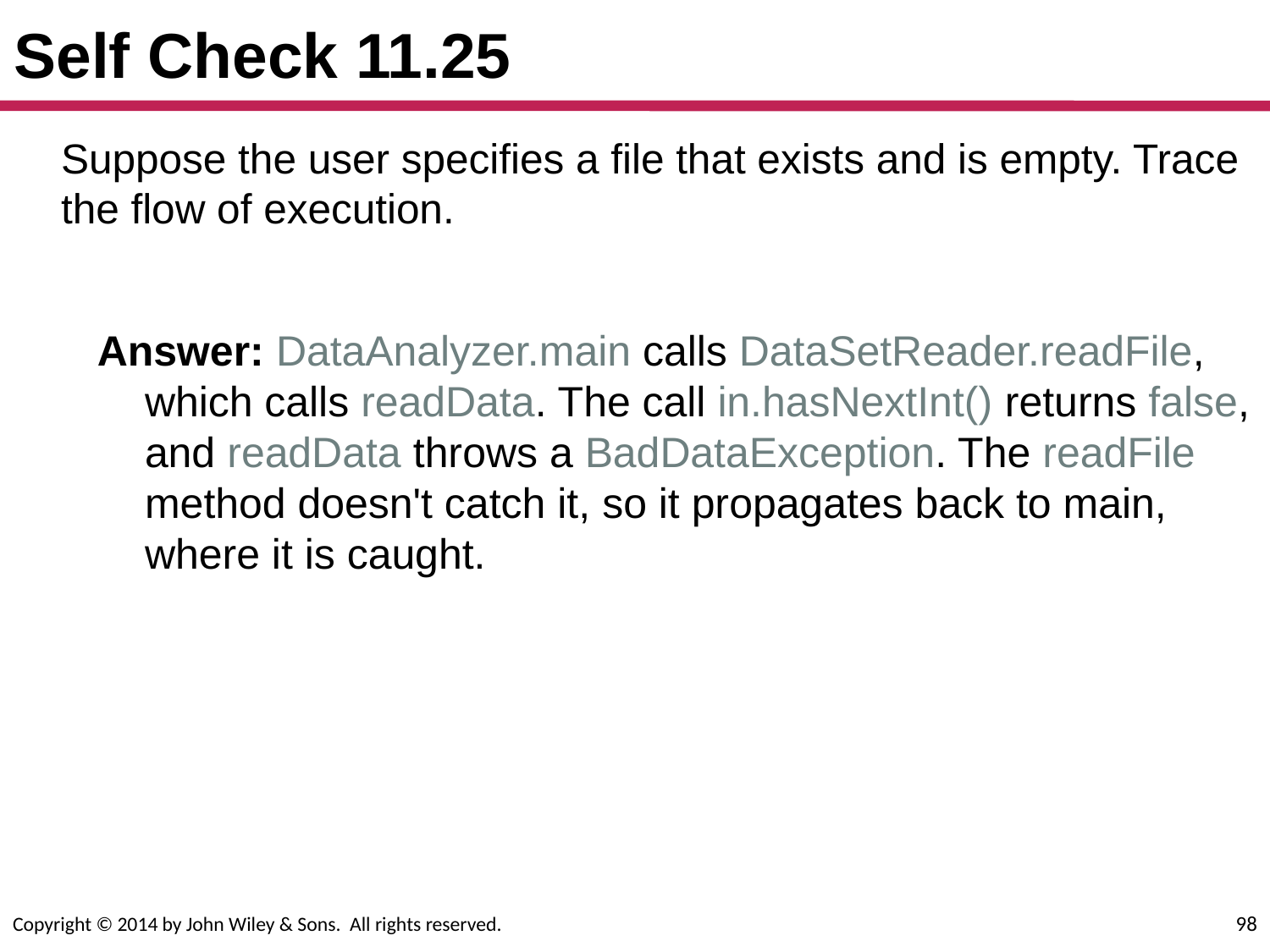

# Self Check 11.25
	Suppose the user specifies a file that exists and is empty. Trace the flow of execution.
Answer: DataAnalyzer.main calls DataSetReader.readFile, which calls readData. The call in.hasNextInt() returns false, and readData throws a BadDataException. The readFile method doesn't catch it, so it propagates back to main, where it is caught.